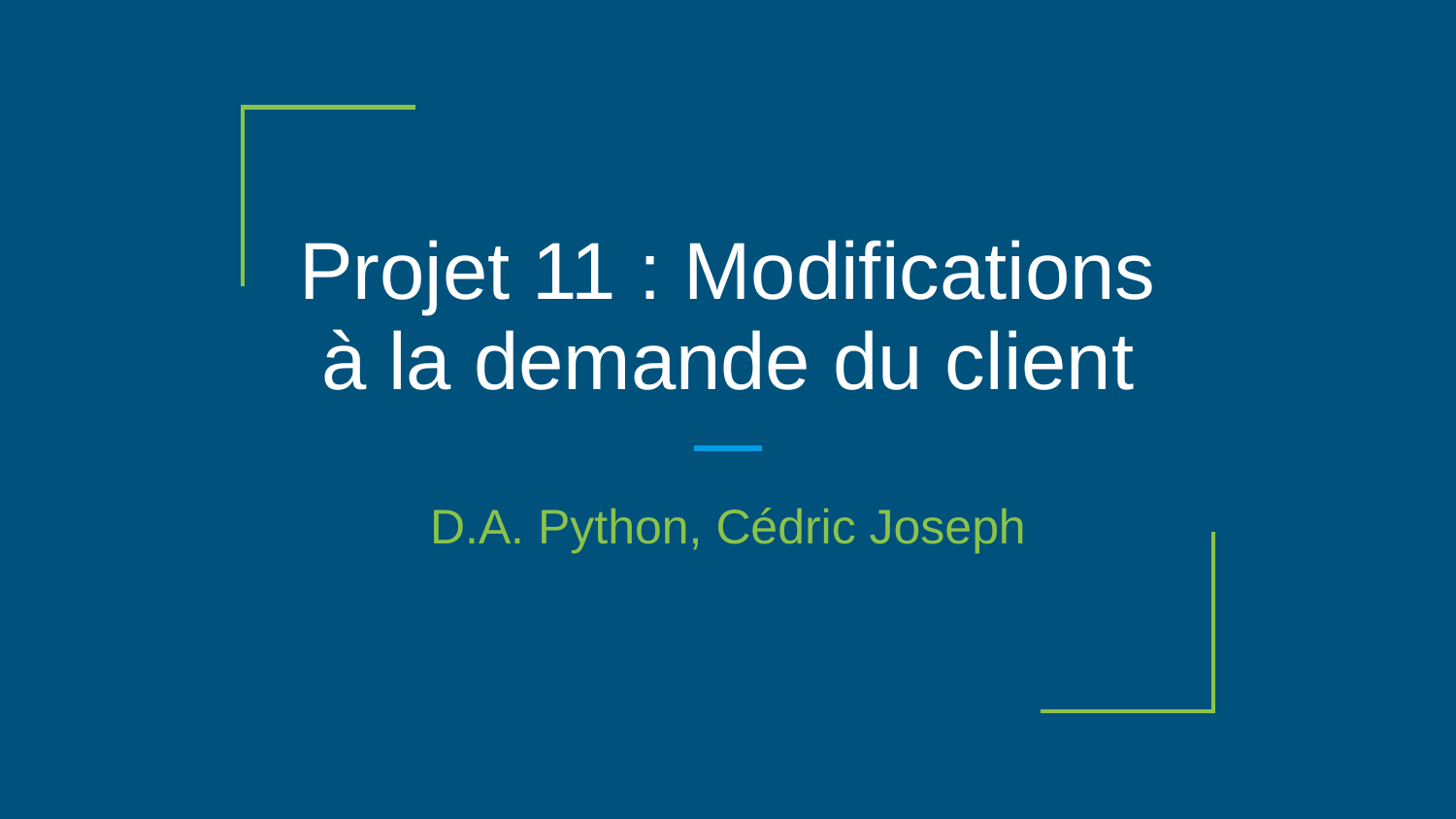

# Projet 11 : Modifications à la demande du client
D.A. Python, Cédric Joseph